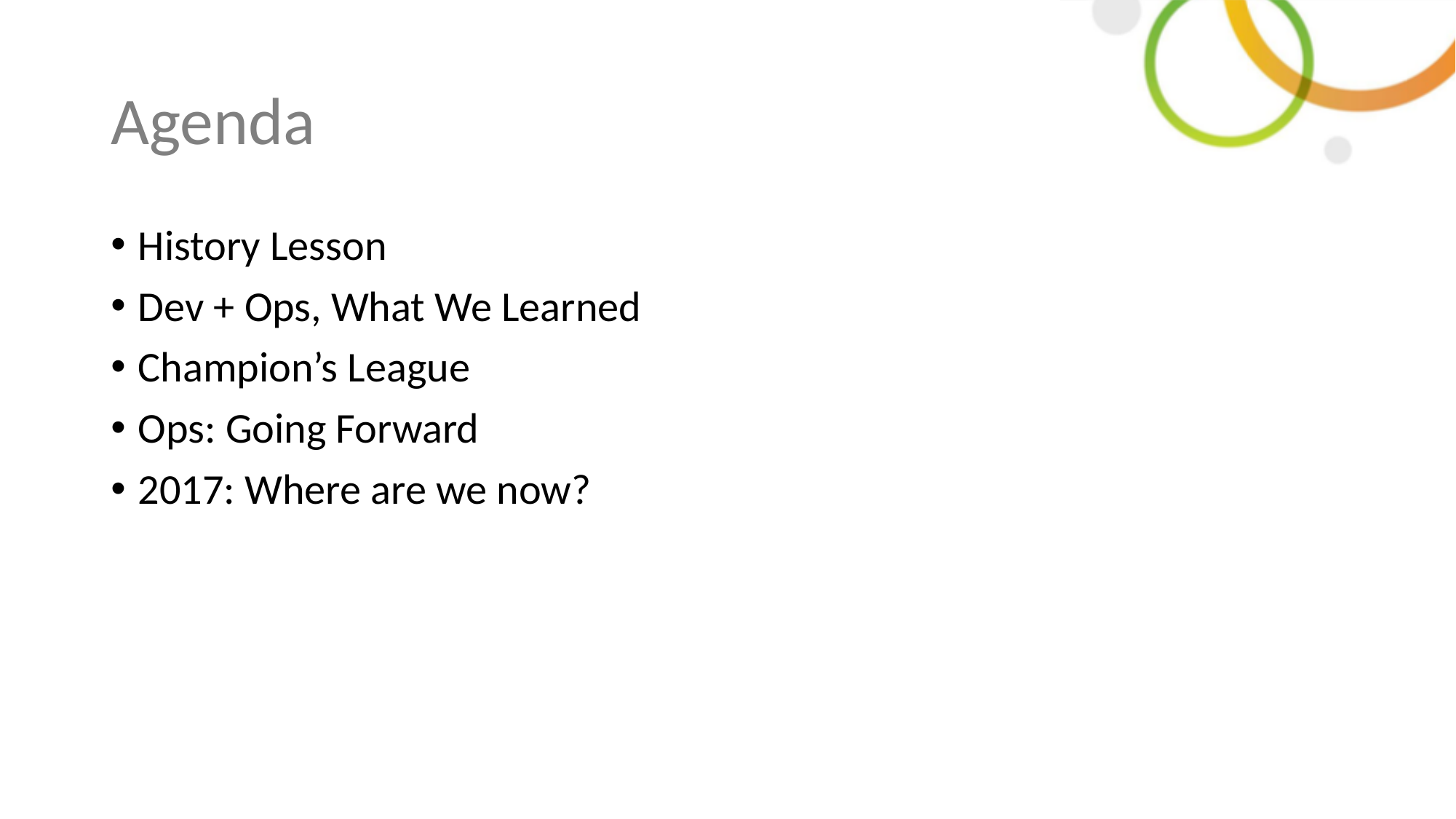

# Agenda
History Lesson
Dev + Ops, What We Learned
Champion’s League
Ops: Going Forward
2017: Where are we now?